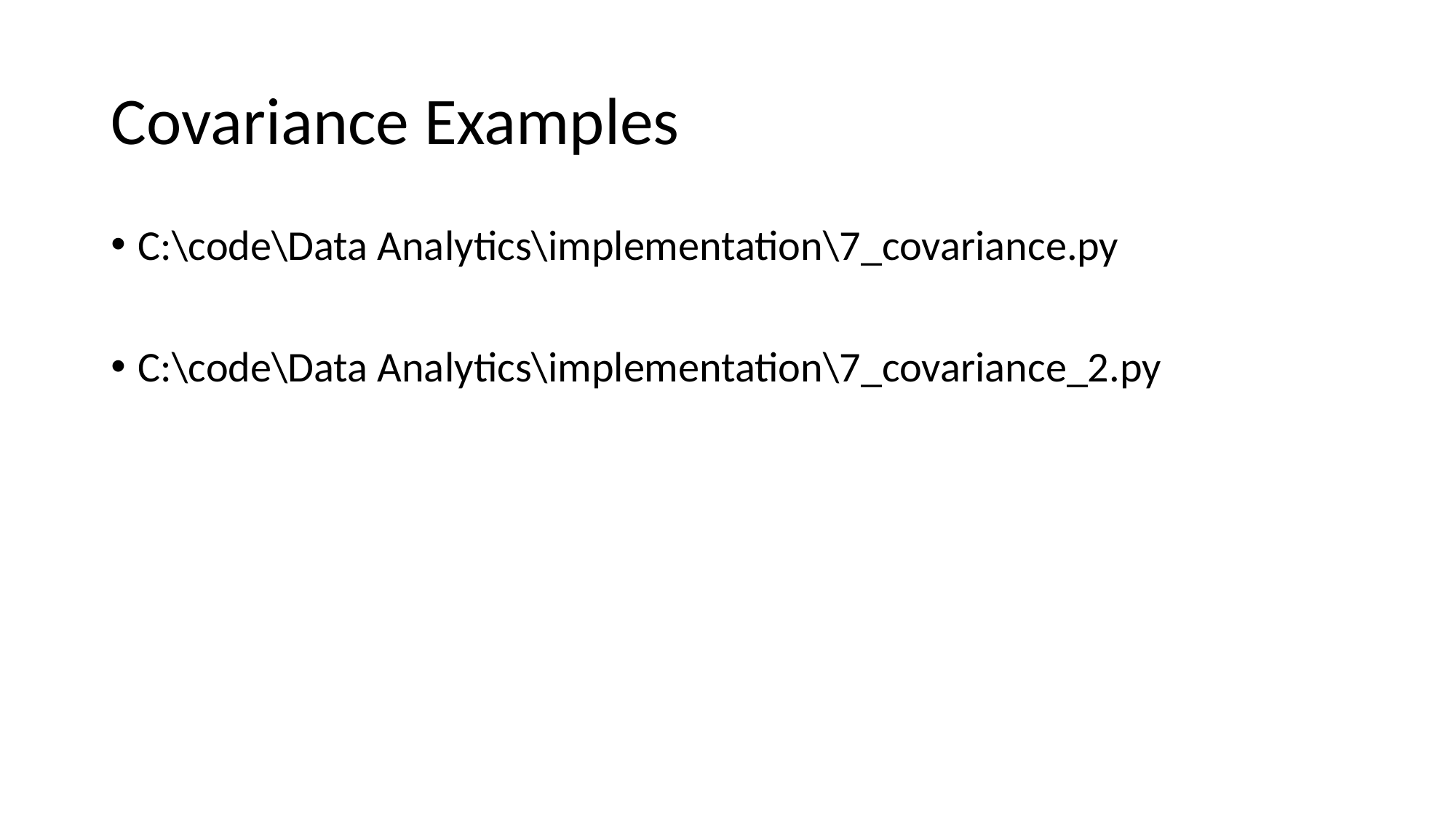

# Covariance Examples
C:\code\Data Analytics\implementation\7_covariance.py

C:\code\Data Analytics\implementation\7_covariance_2.py